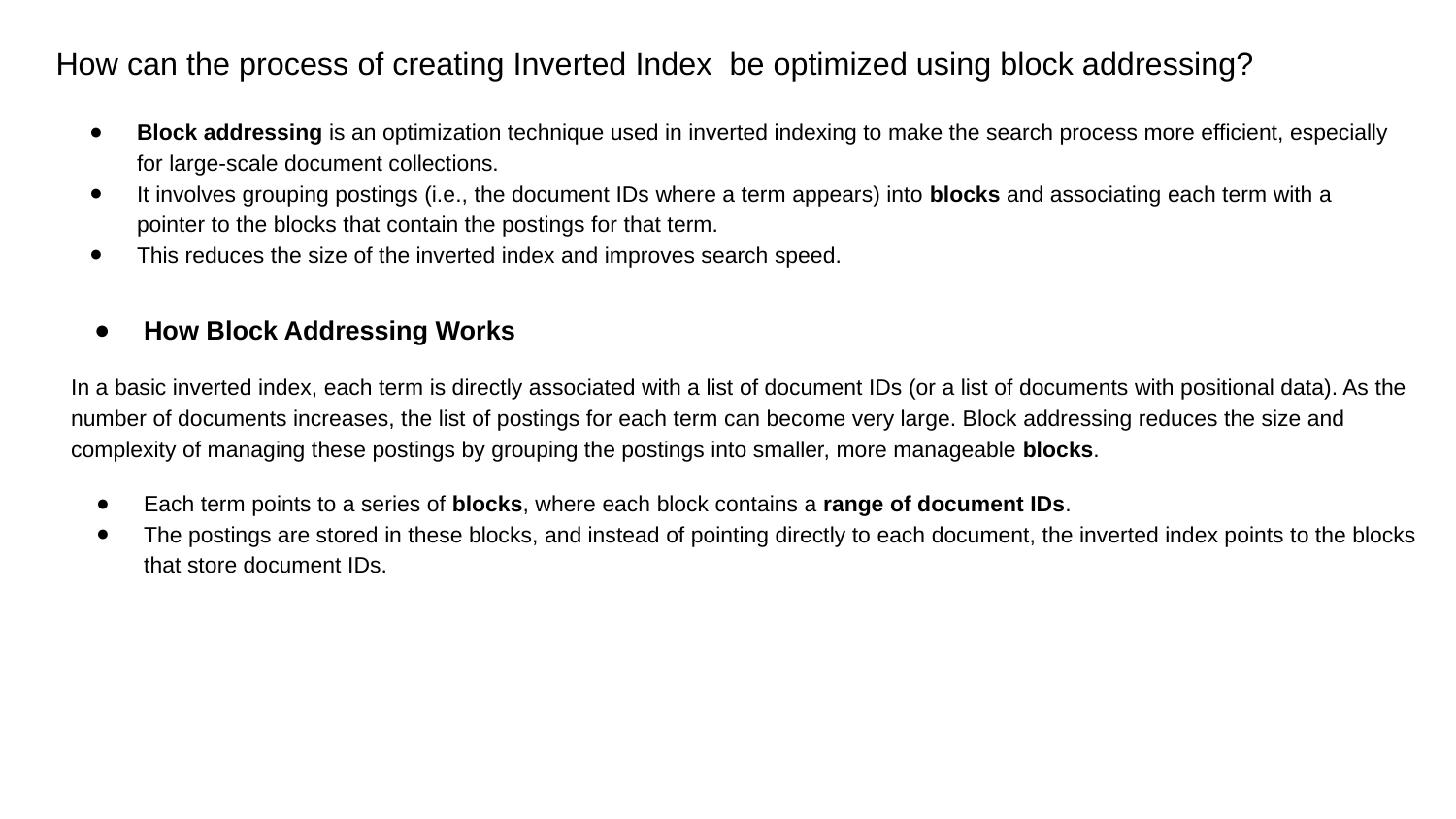

# How can the process of creating Inverted Index  be optimized using block addressing?
Block addressing is an optimization technique used in inverted indexing to make the search process more efficient, especially for large-scale document collections.
It involves grouping postings (i.e., the document IDs where a term appears) into blocks and associating each term with a pointer to the blocks that contain the postings for that term.
This reduces the size of the inverted index and improves search speed.

How Block Addressing Works
In a basic inverted index, each term is directly associated with a list of document IDs (or a list of documents with positional data). As the number of documents increases, the list of postings for each term can become very large. Block addressing reduces the size and complexity of managing these postings by grouping the postings into smaller, more manageable blocks.
Each term points to a series of blocks, where each block contains a range of document IDs.
The postings are stored in these blocks, and instead of pointing directly to each document, the inverted index points to the blocks that store document IDs.